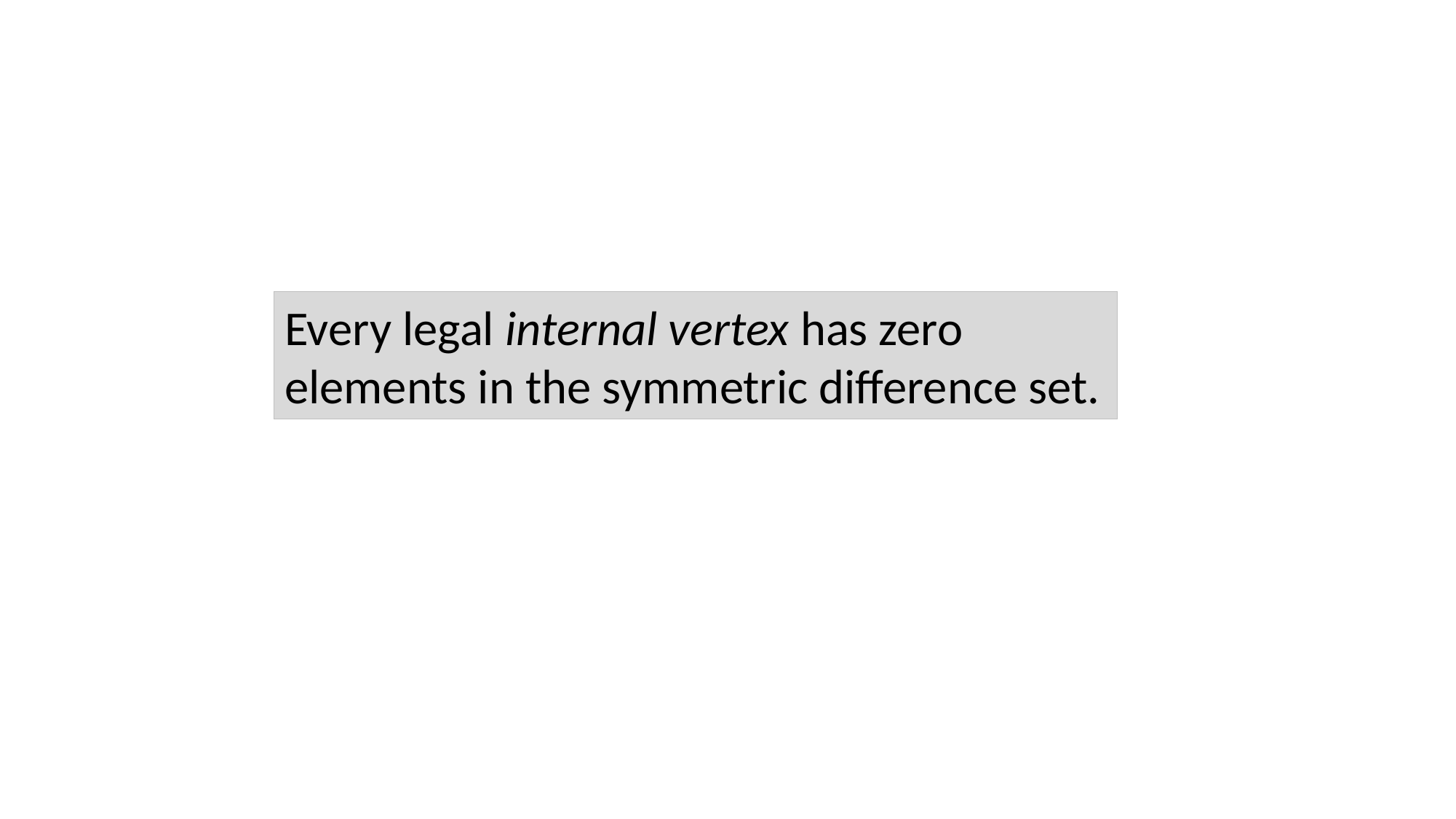

Every legal internal vertex has zero elements in the symmetric difference set.